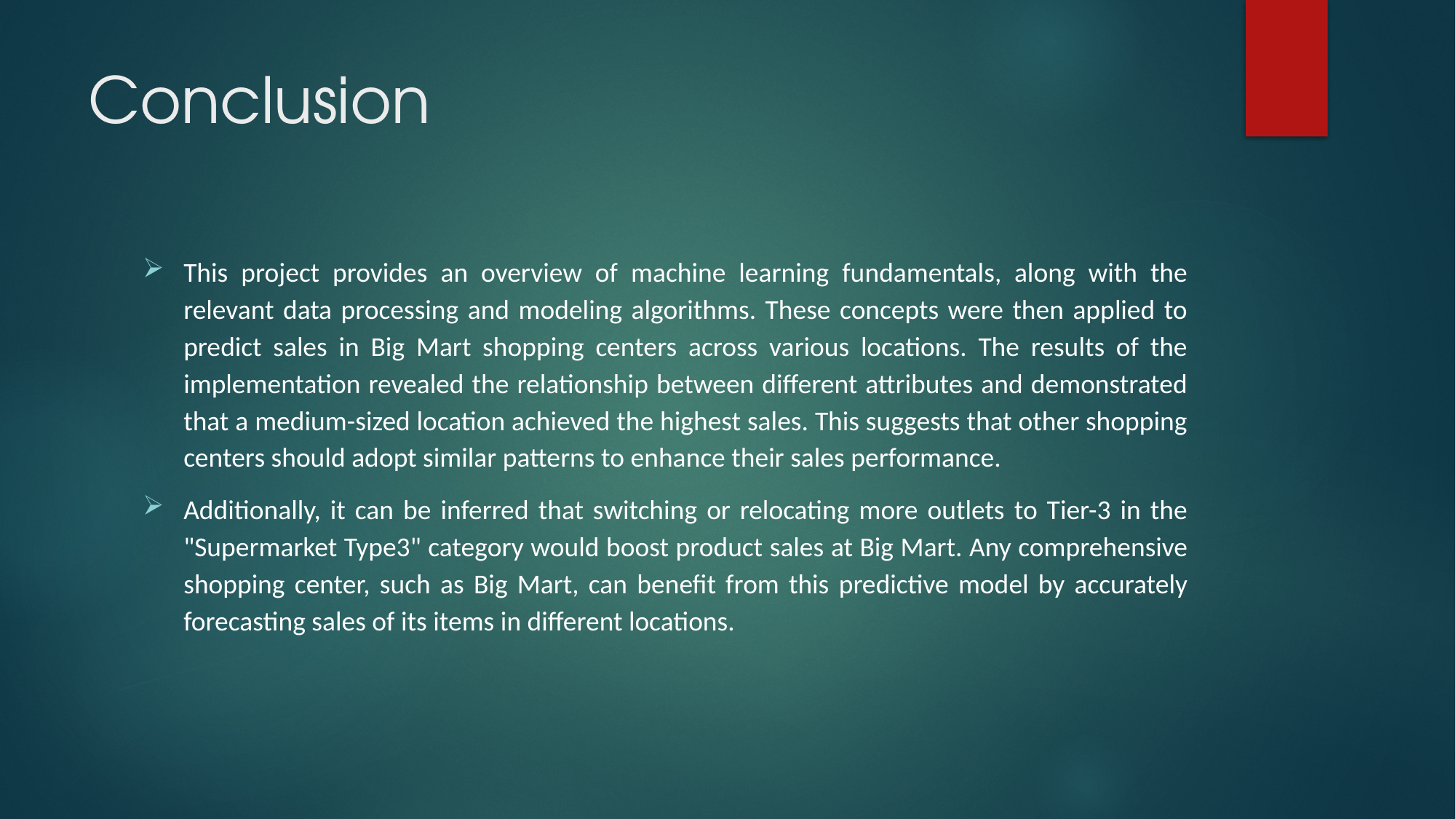

# Conclusion
This project provides an overview of machine learning fundamentals, along with the relevant data processing and modeling algorithms. These concepts were then applied to predict sales in Big Mart shopping centers across various locations. The results of the implementation revealed the relationship between different attributes and demonstrated that a medium-sized location achieved the highest sales. This suggests that other shopping centers should adopt similar patterns to enhance their sales performance.
Additionally, it can be inferred that switching or relocating more outlets to Tier-3 in the "Supermarket Type3" category would boost product sales at Big Mart. Any comprehensive shopping center, such as Big Mart, can benefit from this predictive model by accurately forecasting sales of its items in different locations.